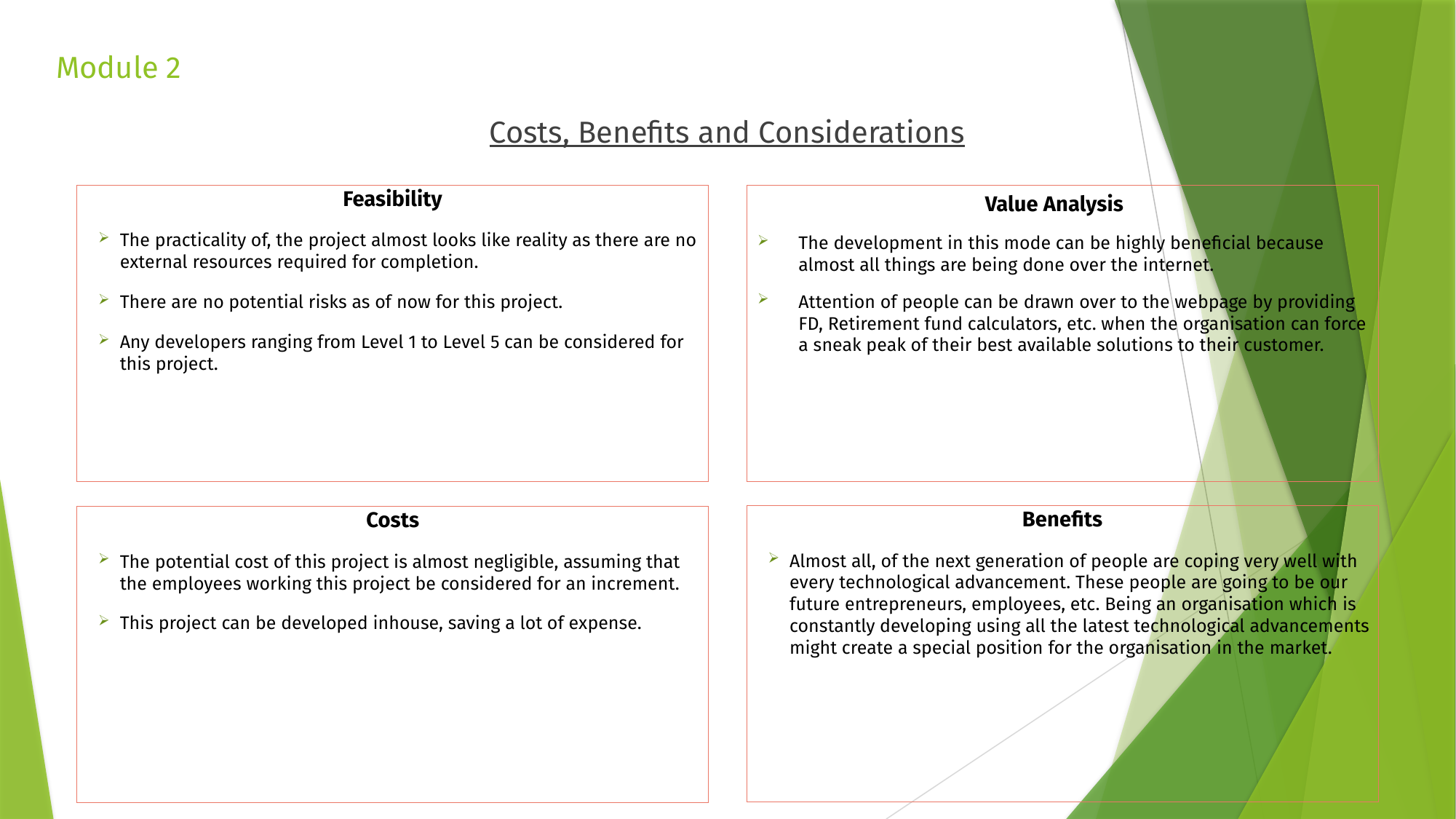

# Module 2
Costs, Benefits and Considerations
Feasibility
The practicality of, the project almost looks like reality as there are no external resources required for completion.
There are no potential risks as of now for this project.
Any developers ranging from Level 1 to Level 5 can be considered for this project.

                     Value Analysis
The development in this mode can be highly beneficial because almost all things are being done over the internet.
Attention of people can be drawn over to the webpage by providing FD, Retirement fund calculators, etc. when the organisation can force a sneak peak of their best available solutions to their customer.
Benefits
Almost all, of the next generation of people are coping very well with every technological advancement. These people are going to be our future entrepreneurs, employees, etc. Being an organisation which is constantly developing using all the latest technological advancements might create a special position for the organisation in the market.
Costs
The potential cost of this project is almost negligible, assuming that the employees working this project be considered for an increment.
This project can be developed inhouse, saving a lot of expense.